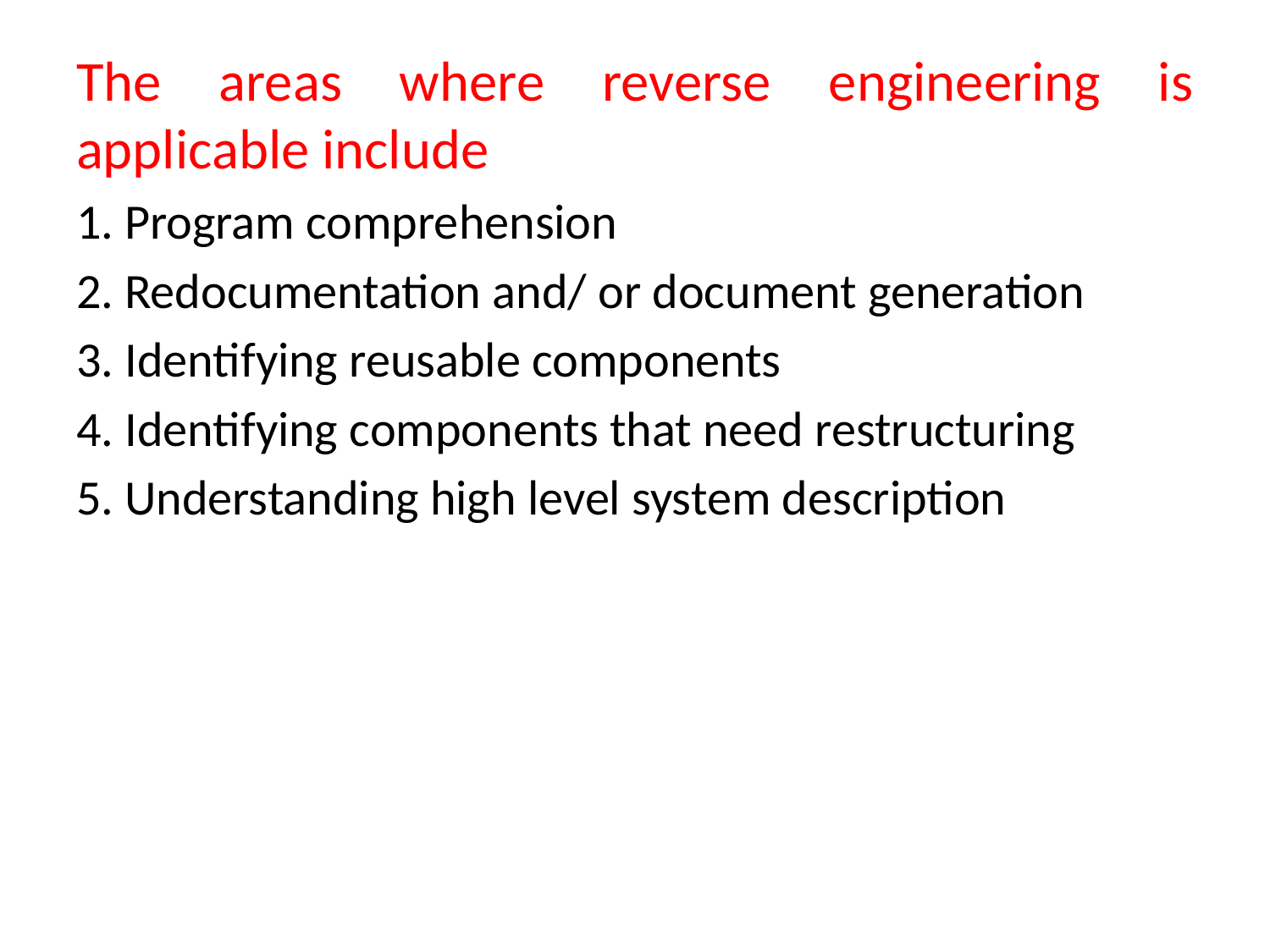

#
The areas where reverse engineering is applicable include
1. Program comprehension
2. Redocumentation and/ or document generation
3. Identifying reusable components
4. Identifying components that need restructuring
5. Understanding high level system description